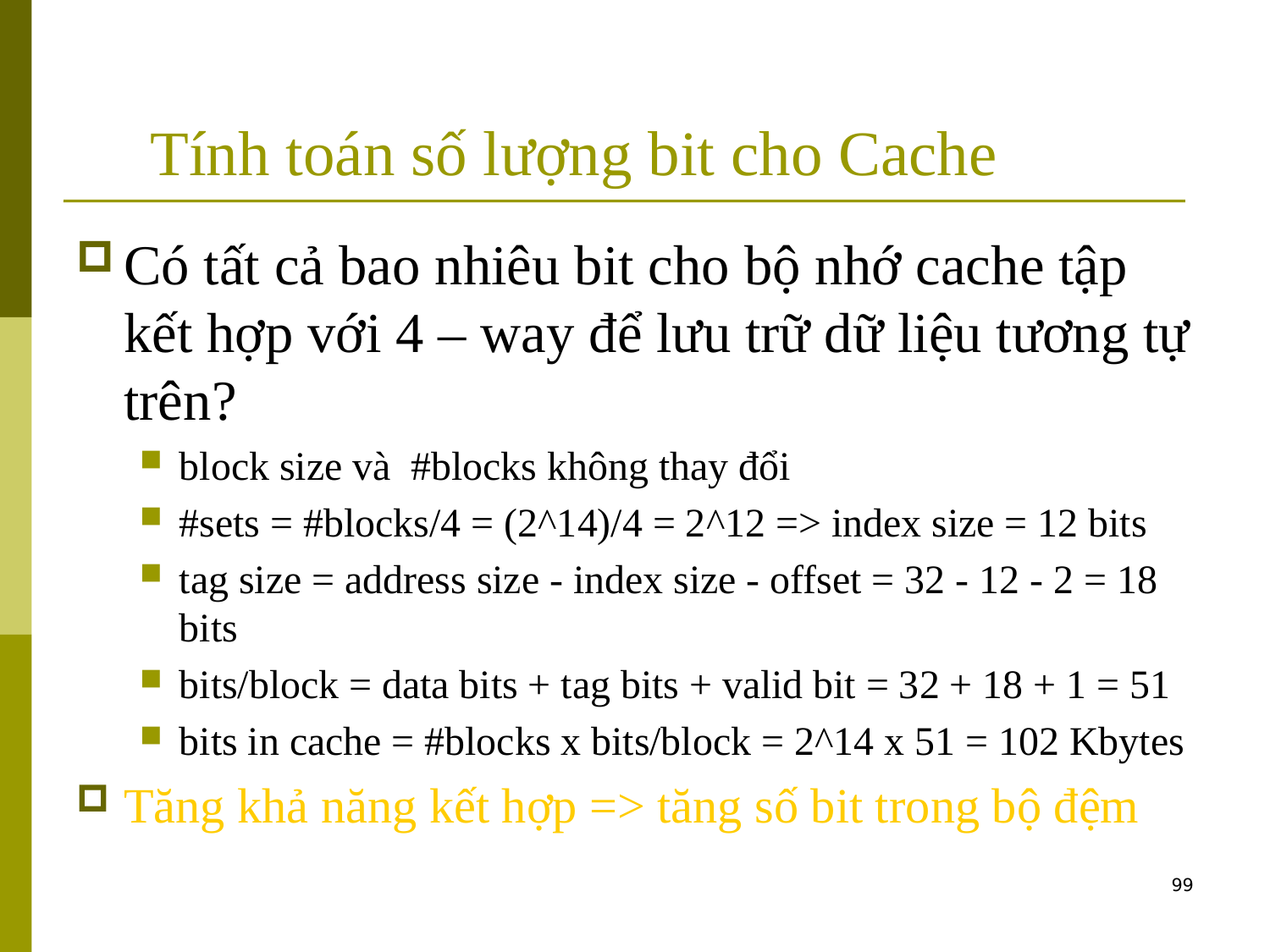

Tính toán số lượng bit cho Cache
Có tất cả bao nhiêu bit cho bộ nhớ cache tập kết hợp với 4 – way để lưu trữ dữ liệu tương tự trên?
block size và  #blocks không thay đổi
#sets = #blocks/4 = (2^14)/4 = 2^12 => index size = 12 bits
tag size = address size - index size - offset = 32 - 12 - 2 = 18 bits
bits/block = data bits + tag bits + valid bit = 32 + 18 + 1 = 51
bits in cache = #blocks x bits/block = 2^14 x 51 = 102 Kbytes
Tăng khả năng kết hợp => tăng số bit trong bộ đệm
99